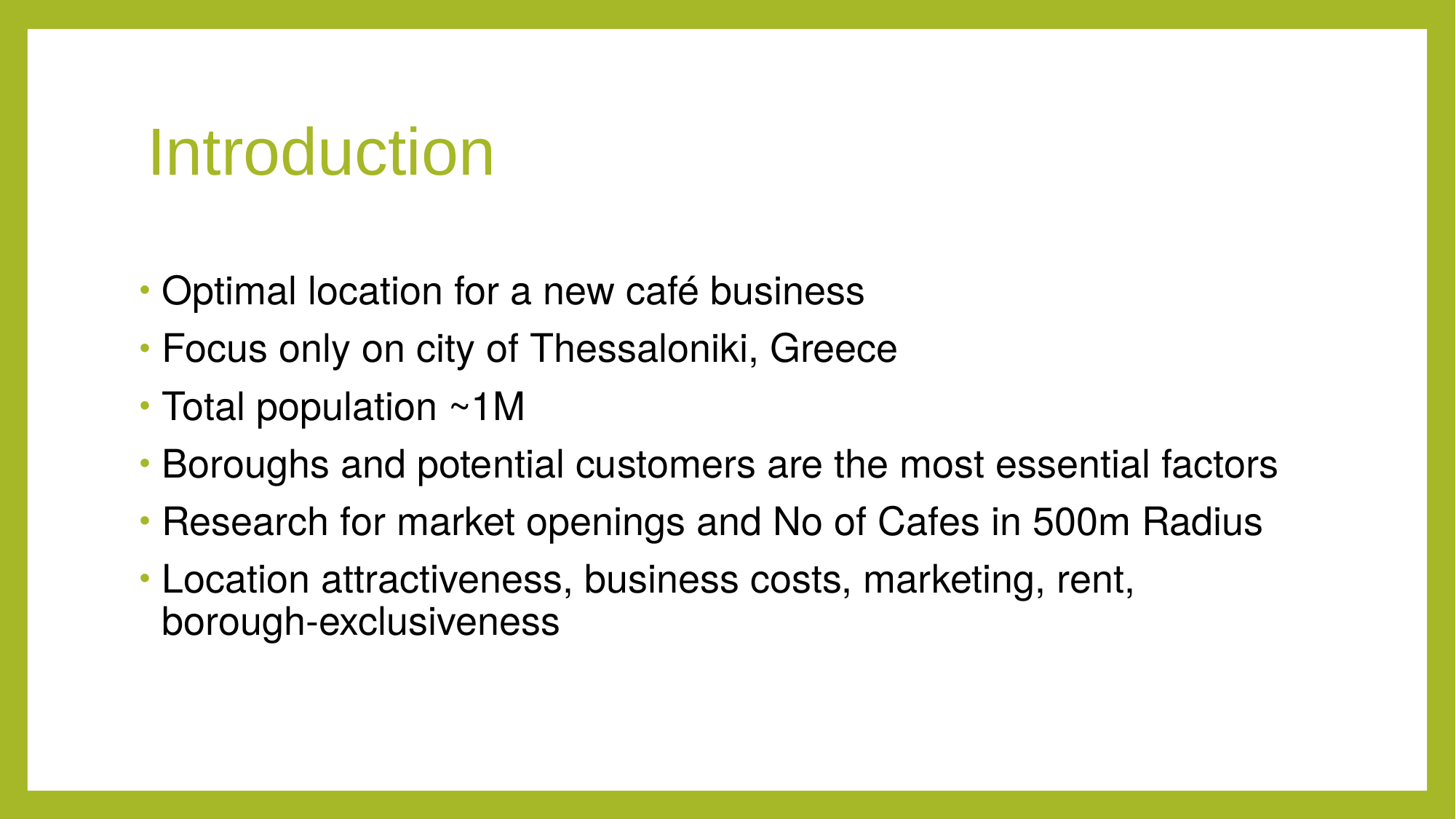

# Introduction
Optimal location for a new café business
Focus only on city of Thessaloniki, Greece
Total population ~1M
Boroughs and potential customers are the most essential factors
Research for market openings and No of Cafes in 500m Radius
Location attractiveness, business costs, marketing, rent, borough-exclusiveness